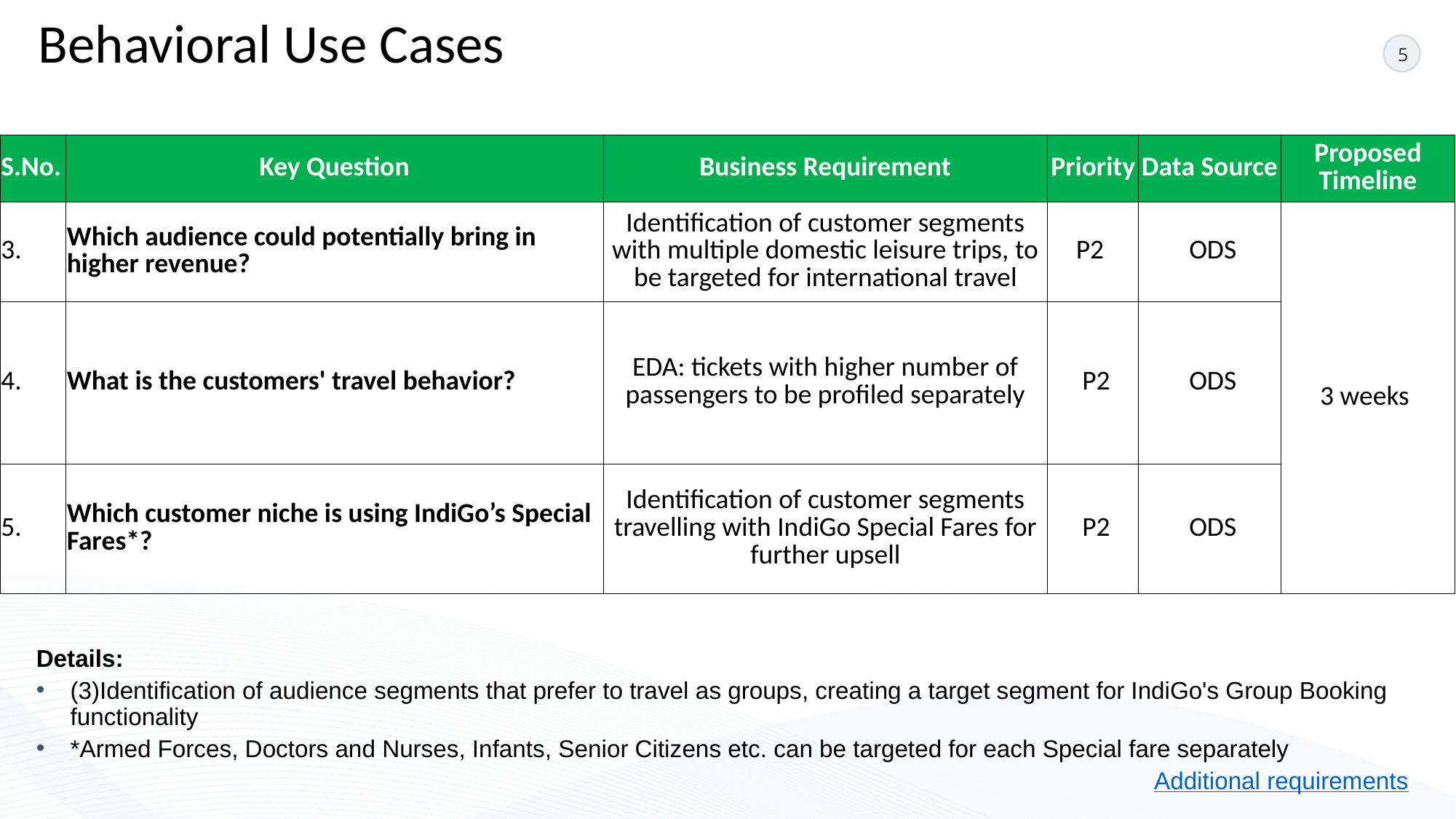

Behavioral Use Cases
| S.No. | Key Question | Business Requirement | Priority | Data Source | Proposed Timeline |
| --- | --- | --- | --- | --- | --- |
| 3. | Which audience could potentially bring in higher revenue? | Identification of customer segments with multiple domestic leisure trips, to be targeted for international travel | P2 | ODS | 3 weeks |
| 4. | What is the customers' travel behavior? | EDA: tickets with higher number of passengers to be profiled separately | P2 | ODS |  |
| 5. | Which customer niche is using IndiGo’s Special Fares\*? | Identification of customer segments travelling with IndiGo Special Fares for further upsell | P2 | ODS |  |

Details:
(3)Identification of audience segments that prefer to travel as groups, creating a target segment for IndiGo's Group Booking functionality
*Armed Forces, Doctors and Nurses, Infants, Senior Citizens etc. can be targeted for each Special fare separately
Additional requirements